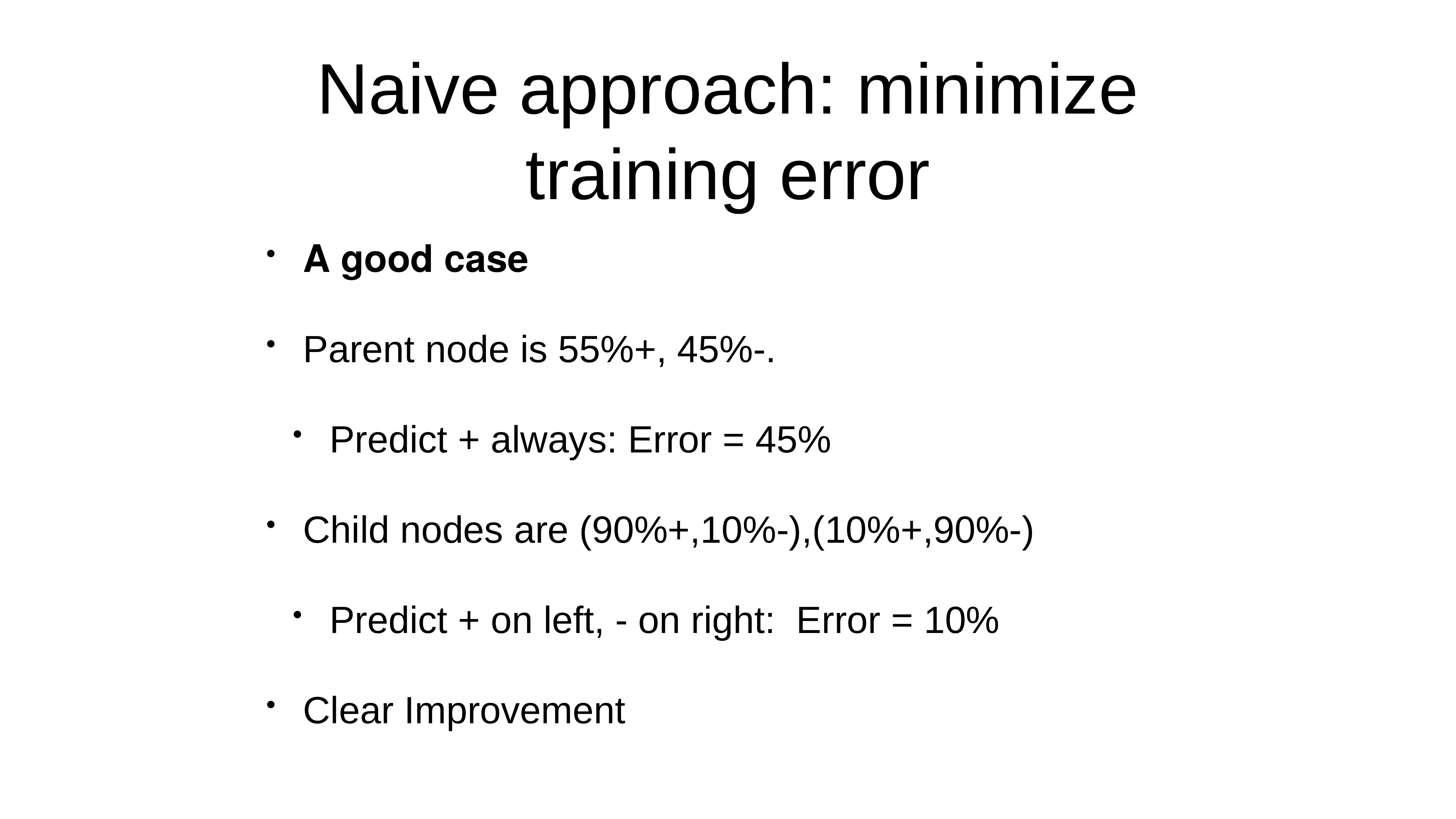

# Naive approach: minimize training error
A good case
Parent node is 55%+, 45%-.
Predict + always: Error = 45%
Child nodes are (90%+,10%-),(10%+,90%-)
Predict + on left, - on right:  Error = 10%
Clear Improvement